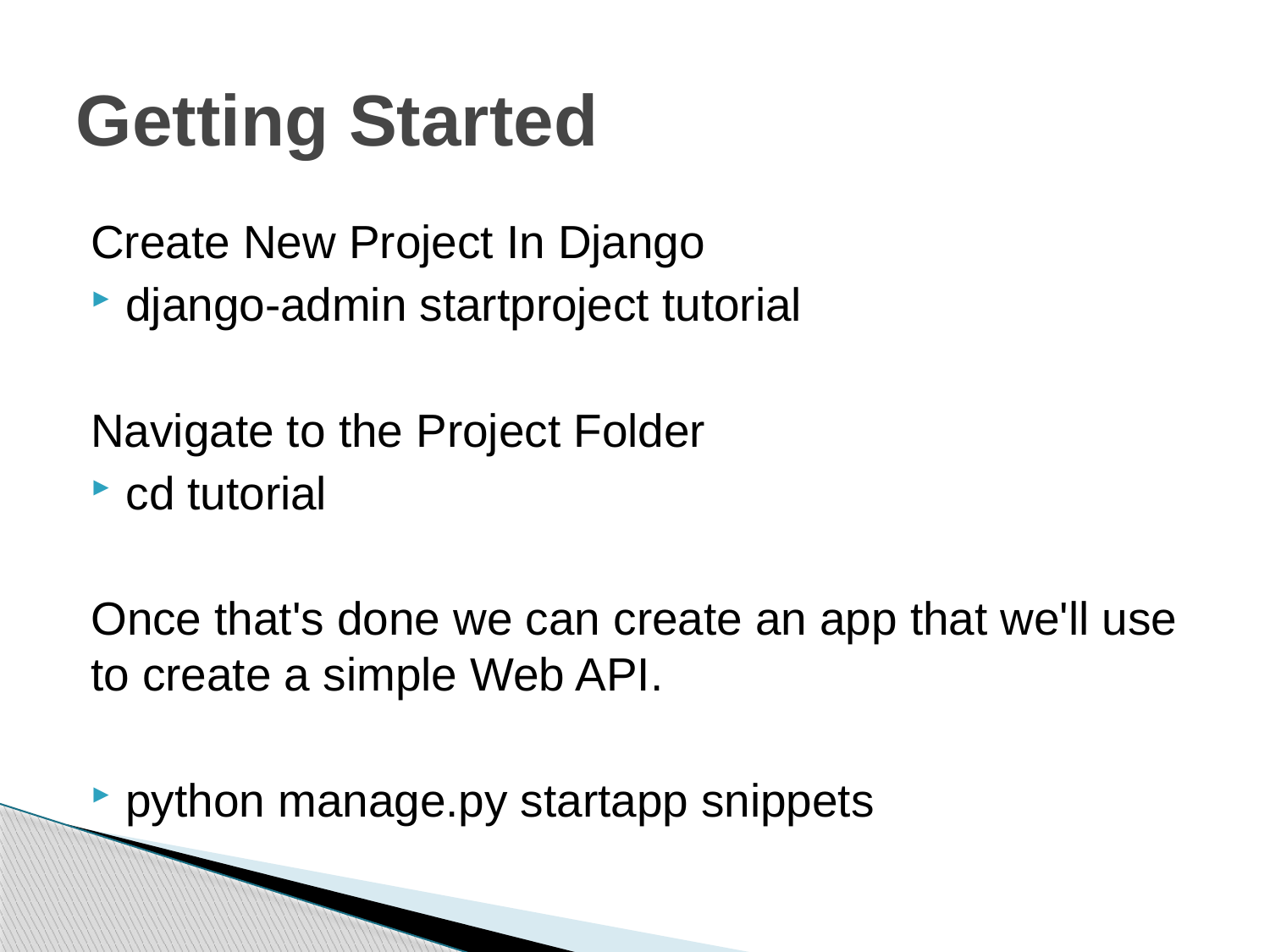

# Getting Started
Create New Project In Django
django-admin startproject tutorial

Navigate to the Project Folder
cd tutorial

Once that's done we can create an app that we'll use to create a simple Web API.

python manage.py startapp snippets